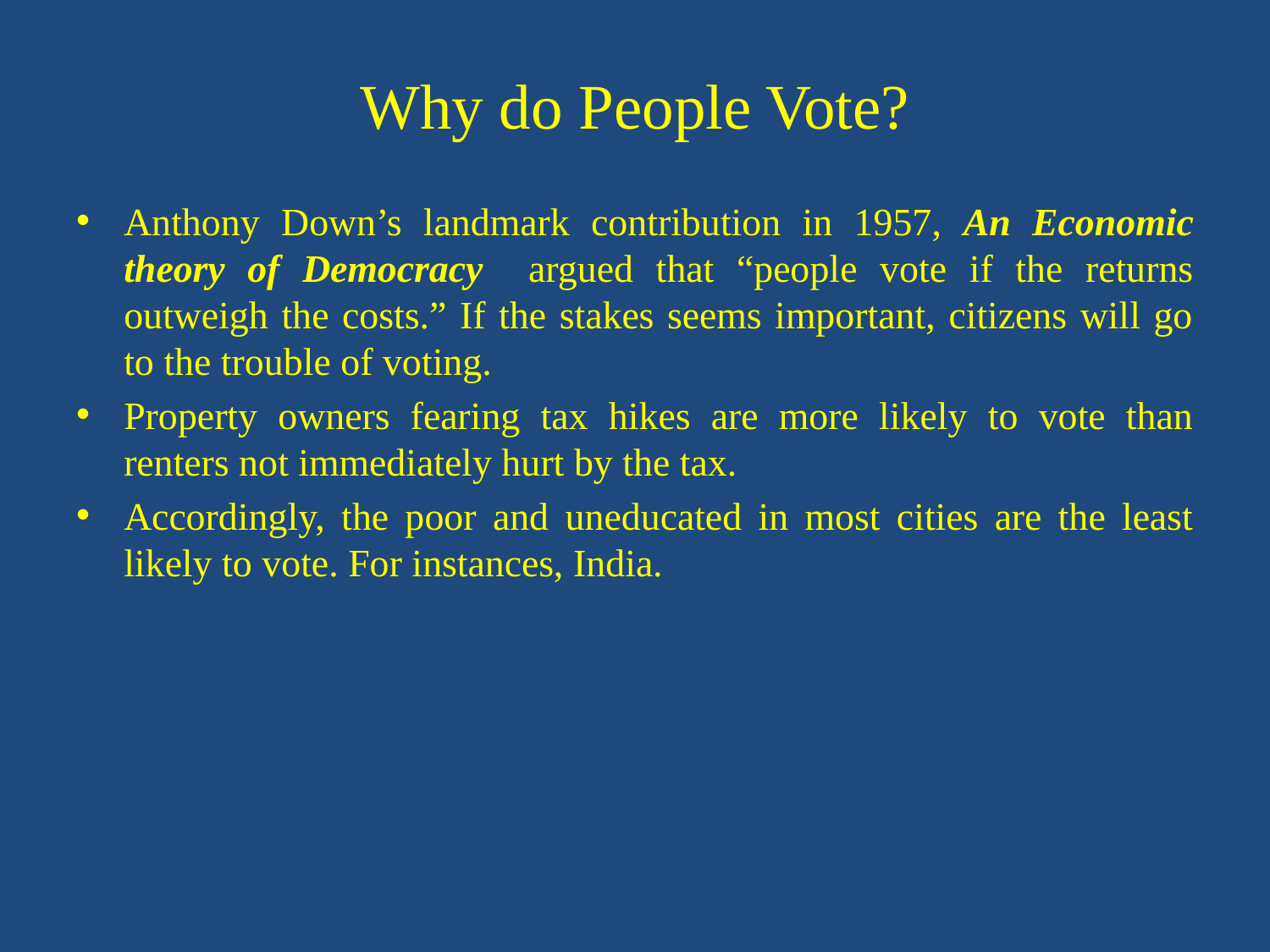

# Why do People Vote?
Anthony Down’s landmark contribution in 1957, An Economic theory of Democracy  argued that “people vote if the returns outweigh the costs.” If the stakes seems important, citizens will go to the trouble of voting.
Property owners fearing tax hikes are more likely to vote than renters not immediately hurt by the tax.
Accordingly, the poor and uneducated in most cities are the least likely to vote. For instances, India.